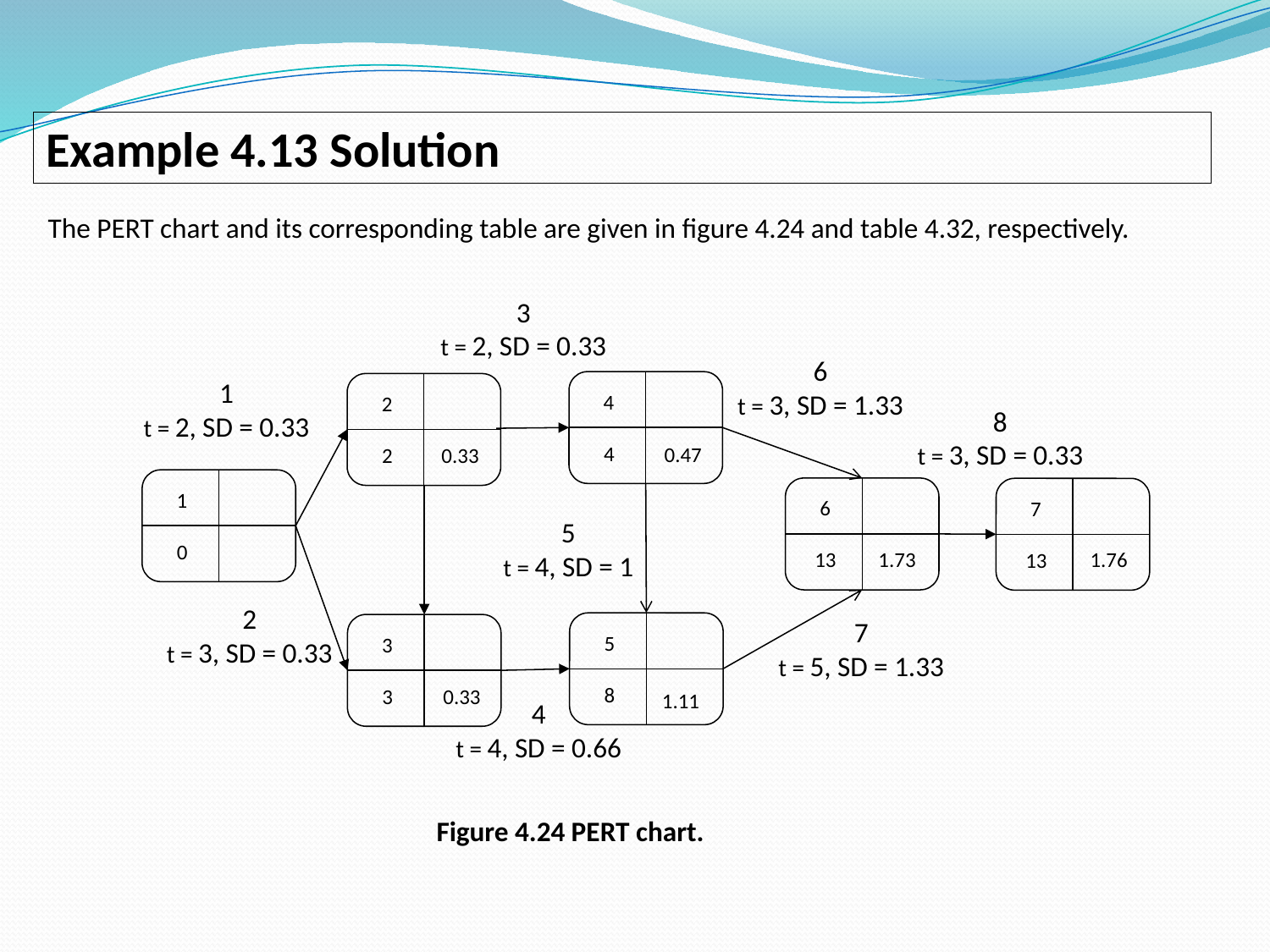

Example 4.13 Solution
The PERT chart and its corresponding table are given in figure 4.24 and table 4.32, respectively.
3
t = 2, SD = 0.33
6
t = 3, SD = 1.33
1
t = 2, SD = 0.33

4
4

2
2
8
t = 3, SD = 0.33
0.47
0.33

1
0

6
13

7
13
5
t = 4, SD = 1
1.73
1.76
2
t = 3, SD = 0.33
7
t = 5, SD = 1.33

5
8

3
3
0.33
1.11
4
t = 4, SD = 0.66
Figure 4.24 PERT chart.